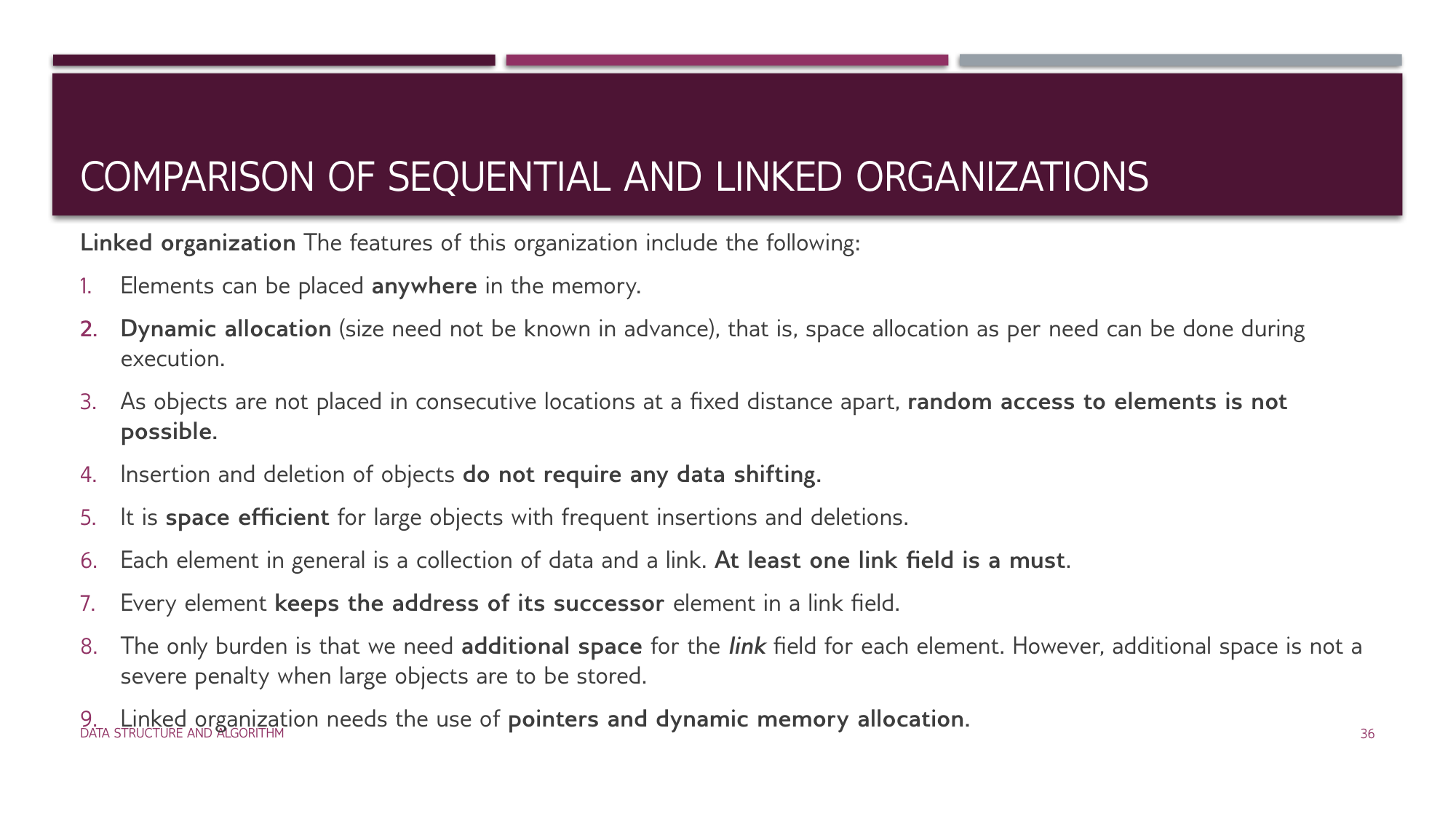

# Comparison of Sequential and Linked Organizations
Linked organization The features of this organization include the following:
Elements can be placed anywhere in the memory.
Dynamic allocation (size need not be known in advance), that is, space allocation as per need can be done during execution.
As objects are not placed in consecutive locations at a fixed distance apart, random access to elements is not possible.
Insertion and deletion of objects do not require any data shifting.
It is space efficient for large objects with frequent insertions and deletions.
Each element in general is a collection of data and a link. At least one link field is a must.
Every element keeps the address of its successor element in a link field.
The only burden is that we need additional space for the link field for each element. However, additional space is not a severe penalty when large objects are to be stored.
Linked organization needs the use of pointers and dynamic memory allocation.
Data Structure and Algorithm
36